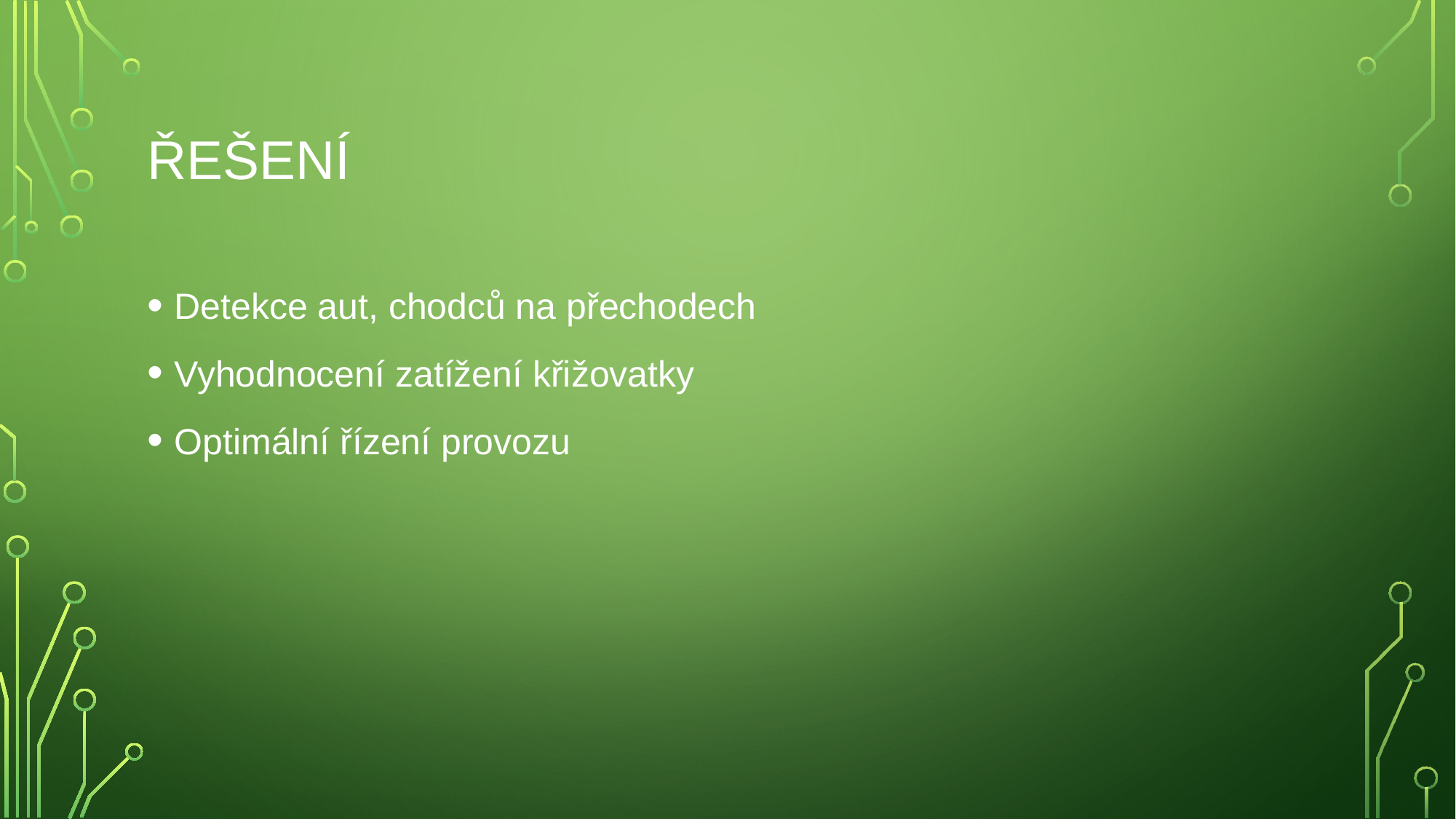

# řešení
Detekce aut, chodců na přechodech
Vyhodnocení zatížení křižovatky
Optimální řízení provozu